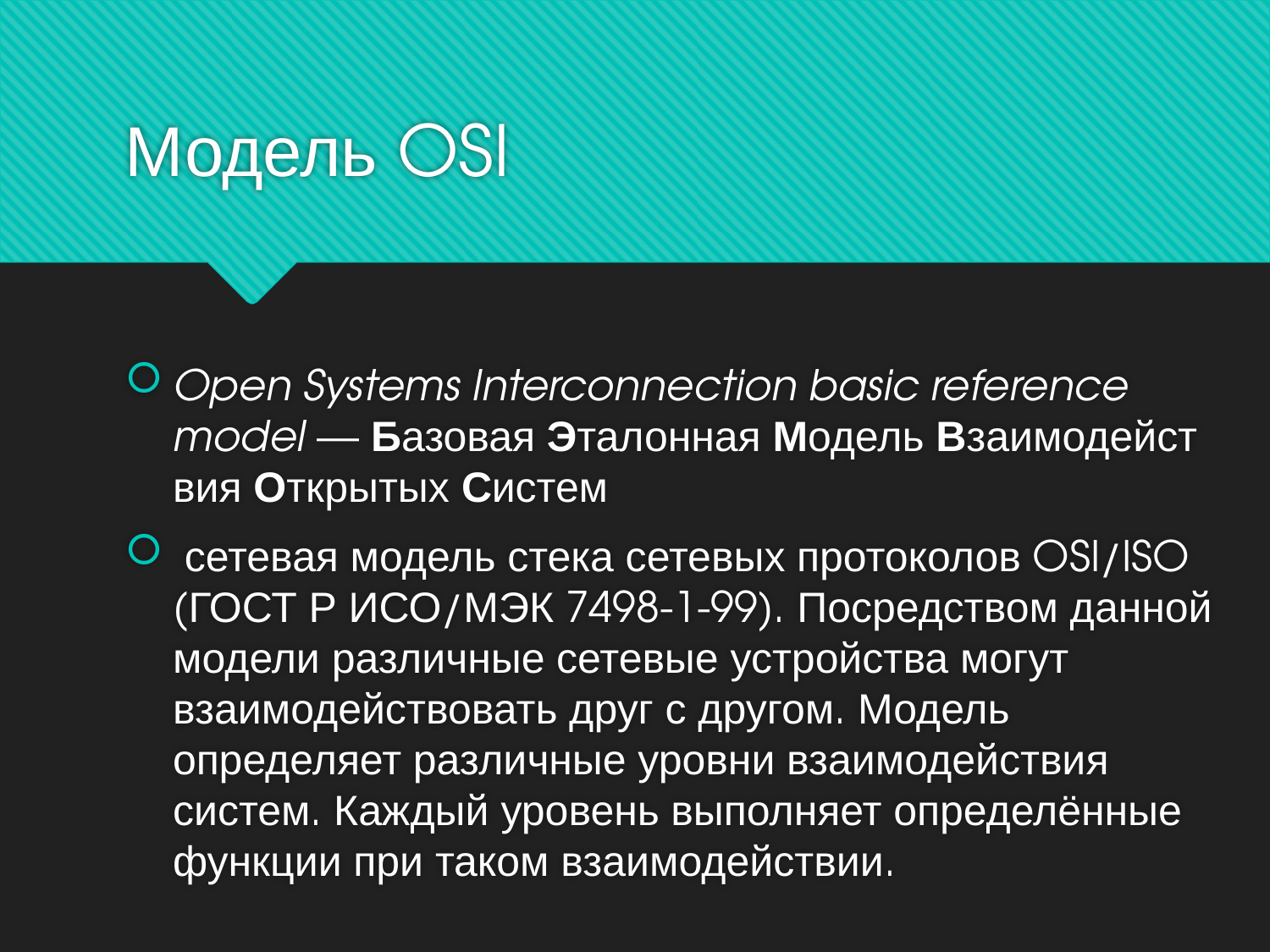

# Модель OSI
Open Systems Interconnection basic reference model — Базовая Эталонная Модель Взаимодействия Открытых Систем
 сетевая модель стека сетевых протоколов OSI/ISO (ГОСТ Р ИСО/МЭК 7498-1-99). Посредством данной модели различные сетевые устройства могут взаимодействовать друг с другом. Модель определяет различные уровни взаимодействия систем. Каждый уровень выполняет определённые функции при таком взаимодействии.